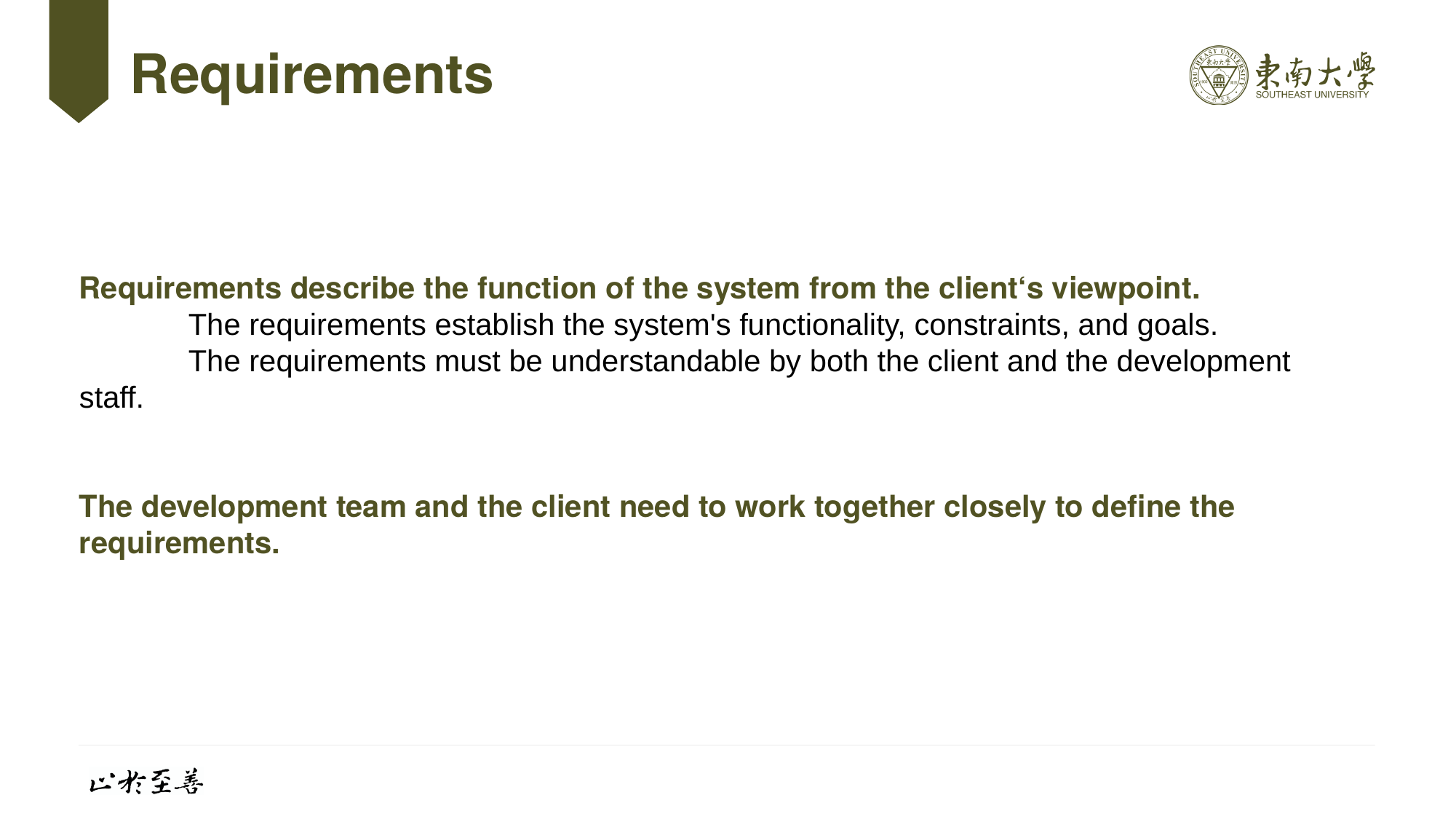

# Requirements
Requirements describe the function of the system from the client‘s viewpoint.
	The requirements establish the system's functionality, constraints, and goals.
	The requirements must be understandable by both the client and the development staff.

The development team and the client need to work together closely to define the requirements.
4